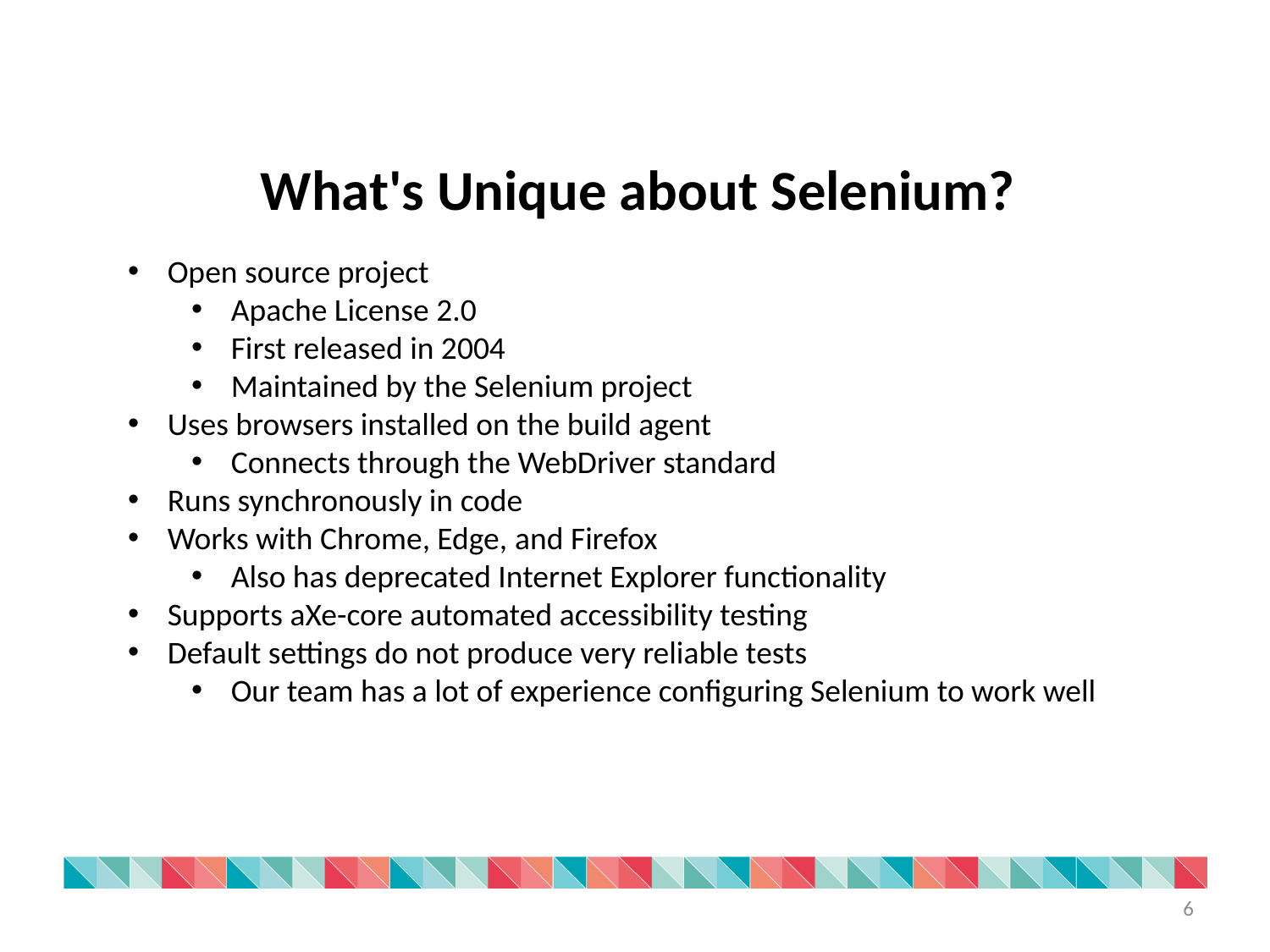

What's Unique about Selenium?

Open source project
Apache License 2.0
First released in 2004
Maintained by the Selenium project
Uses browsers installed on the build agent
Connects through the WebDriver standard
Runs synchronously in code
Works with Chrome, Edge, and Firefox
Also has deprecated Internet Explorer functionality
Supports aXe-core automated accessibility testing
Default settings do not produce very reliable tests
Our team has a lot of experience configuring Selenium to work well

6